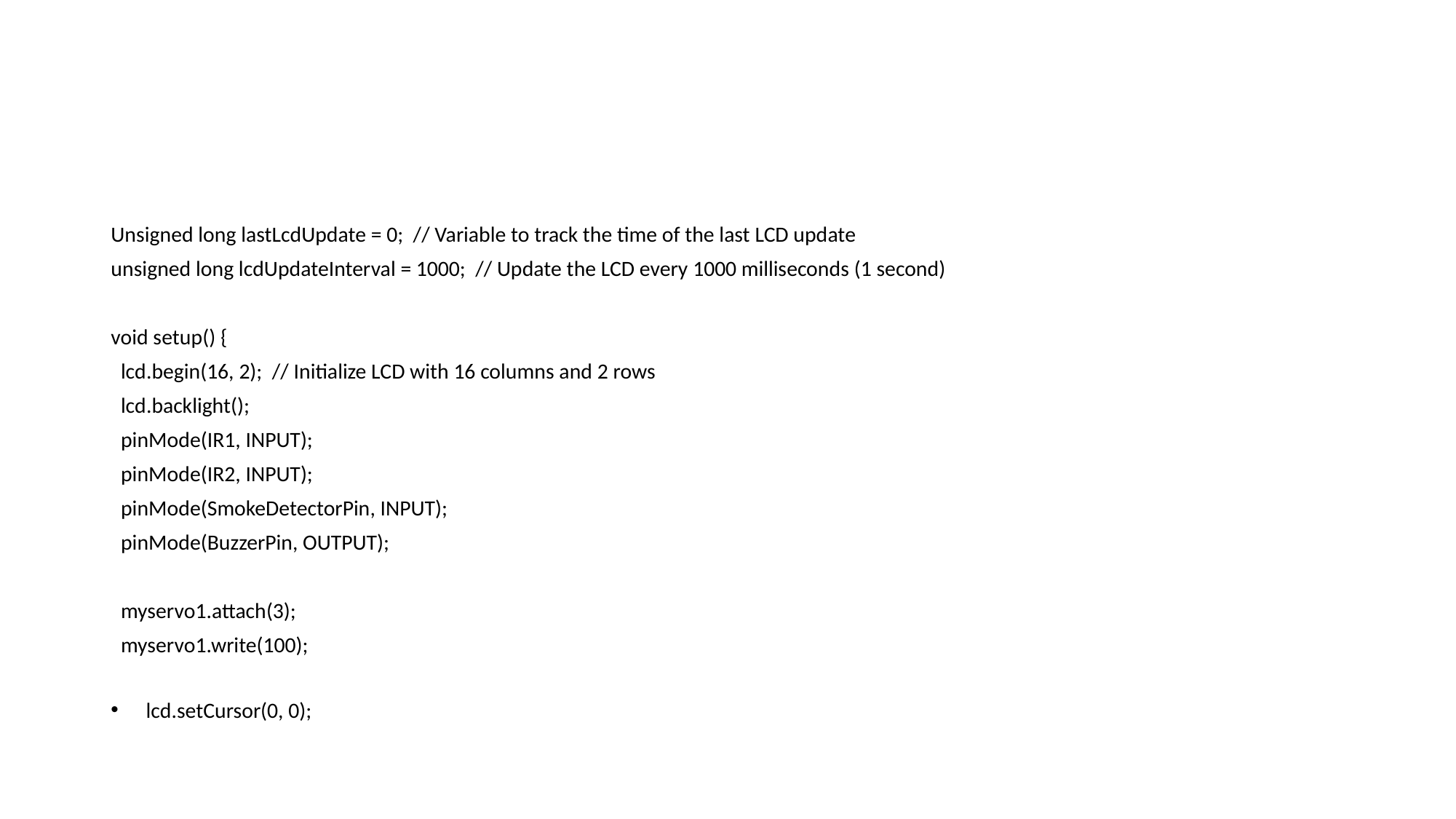

#
Unsigned long lastLcdUpdate = 0;  // Variable to track the time of the last LCD update
unsigned long lcdUpdateInterval = 1000;  // Update the LCD every 1000 milliseconds (1 second)

void setup() {
  lcd.begin(16, 2);  // Initialize LCD with 16 columns and 2 rows
  lcd.backlight();
  pinMode(IR1, INPUT);
  pinMode(IR2, INPUT);
  pinMode(SmokeDetectorPin, INPUT);
  pinMode(BuzzerPin, OUTPUT);

  myservo1.attach(3);
  myservo1.write(100);

  lcd.setCursor(0, 0);